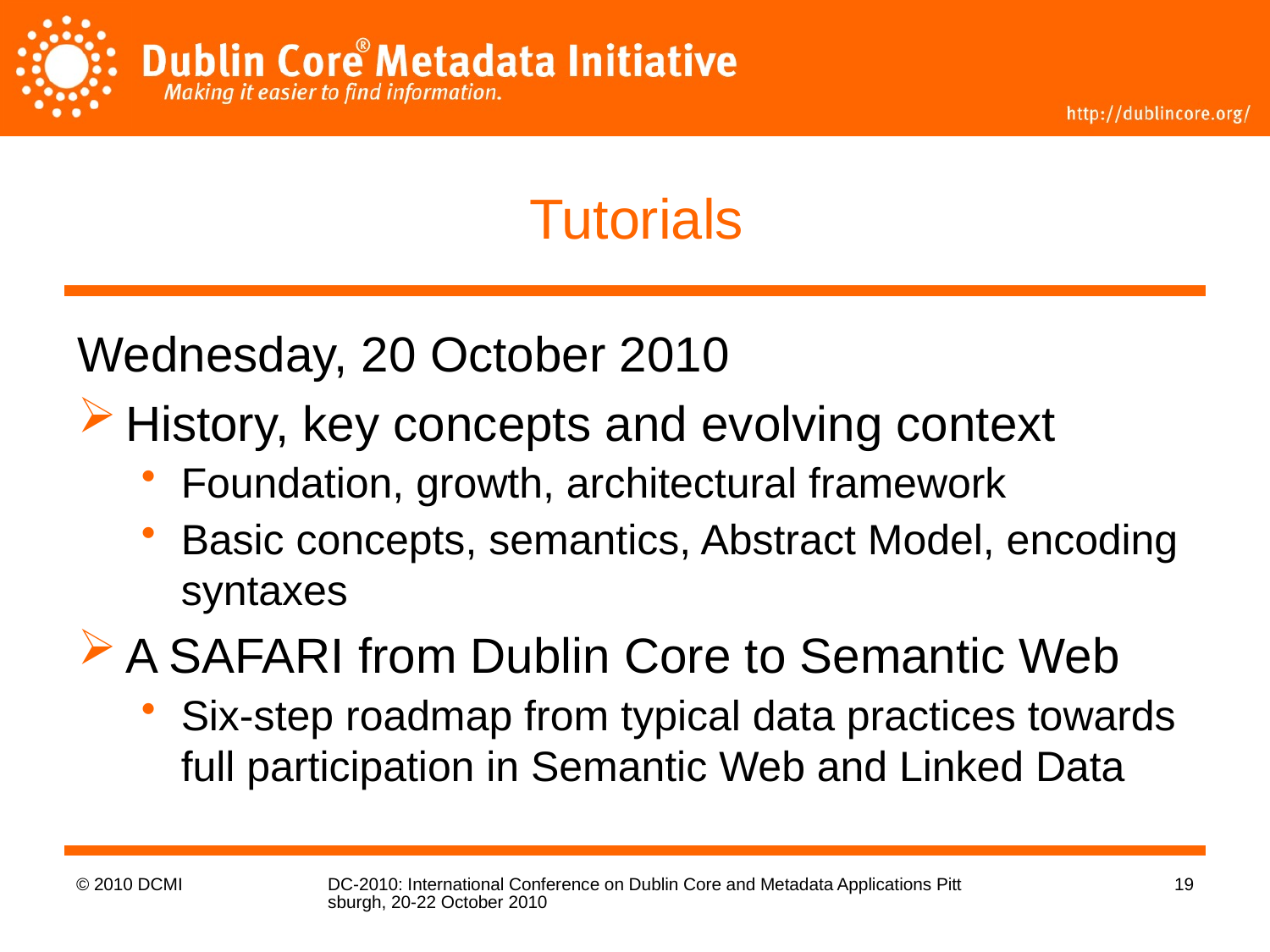

# Tutorials
Wednesday, 20 October 2010
History, key concepts and evolving context
Foundation, growth, architectural framework
Basic concepts, semantics, Abstract Model, encoding syntaxes
A SAFARI from Dublin Core to Semantic Web
Six-step roadmap from typical data practices towards full participation in Semantic Web and Linked Data
© 2010 DCMI
DC-2010: International Conference on Dublin Core and Metadata Applications Pittsburgh, 20-22 October 2010
19